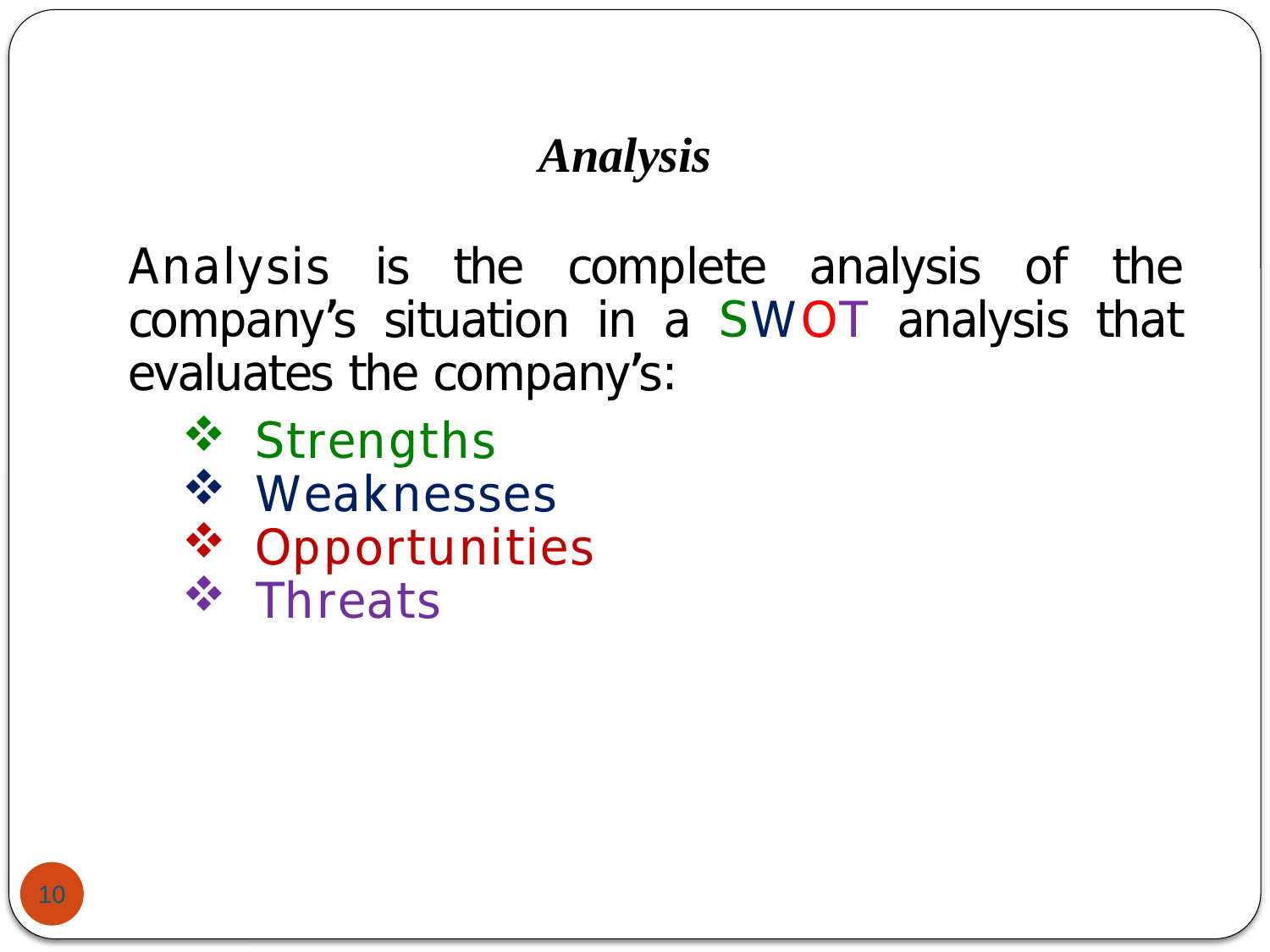

Analysis

	Analysis is the complete analysis of the company’s situation in a SWOT analysis that evaluates the company’s:

Strengths
Weaknesses
Opportunities
Threats

10